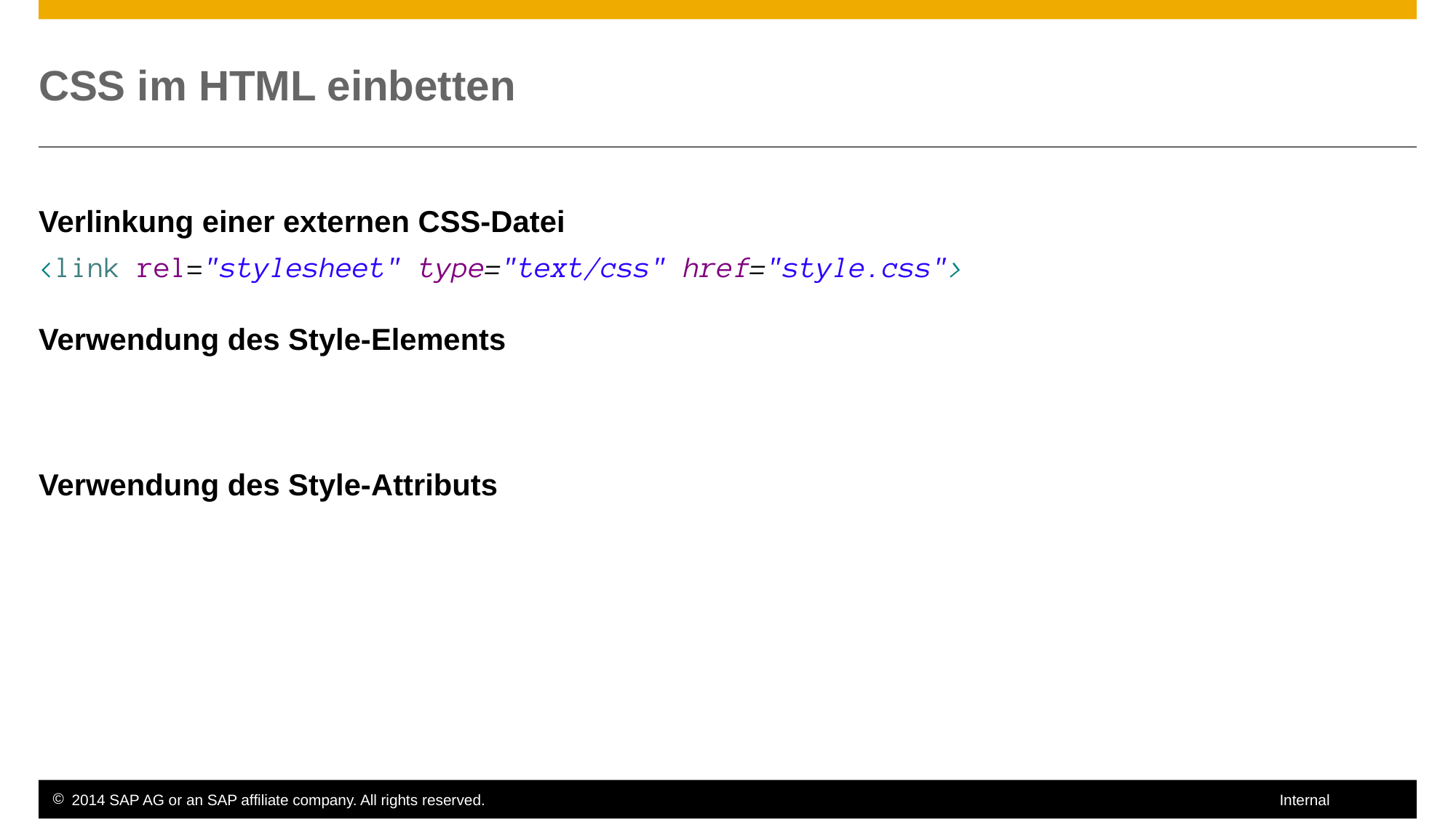

# CSS im HTML einbetten
Verlinkung einer externen CSS-Datei
<link rel="stylesheet" type="text/css" href="style.css">
Verwendung des Style-Elements

Verwendung des Style-Attributs